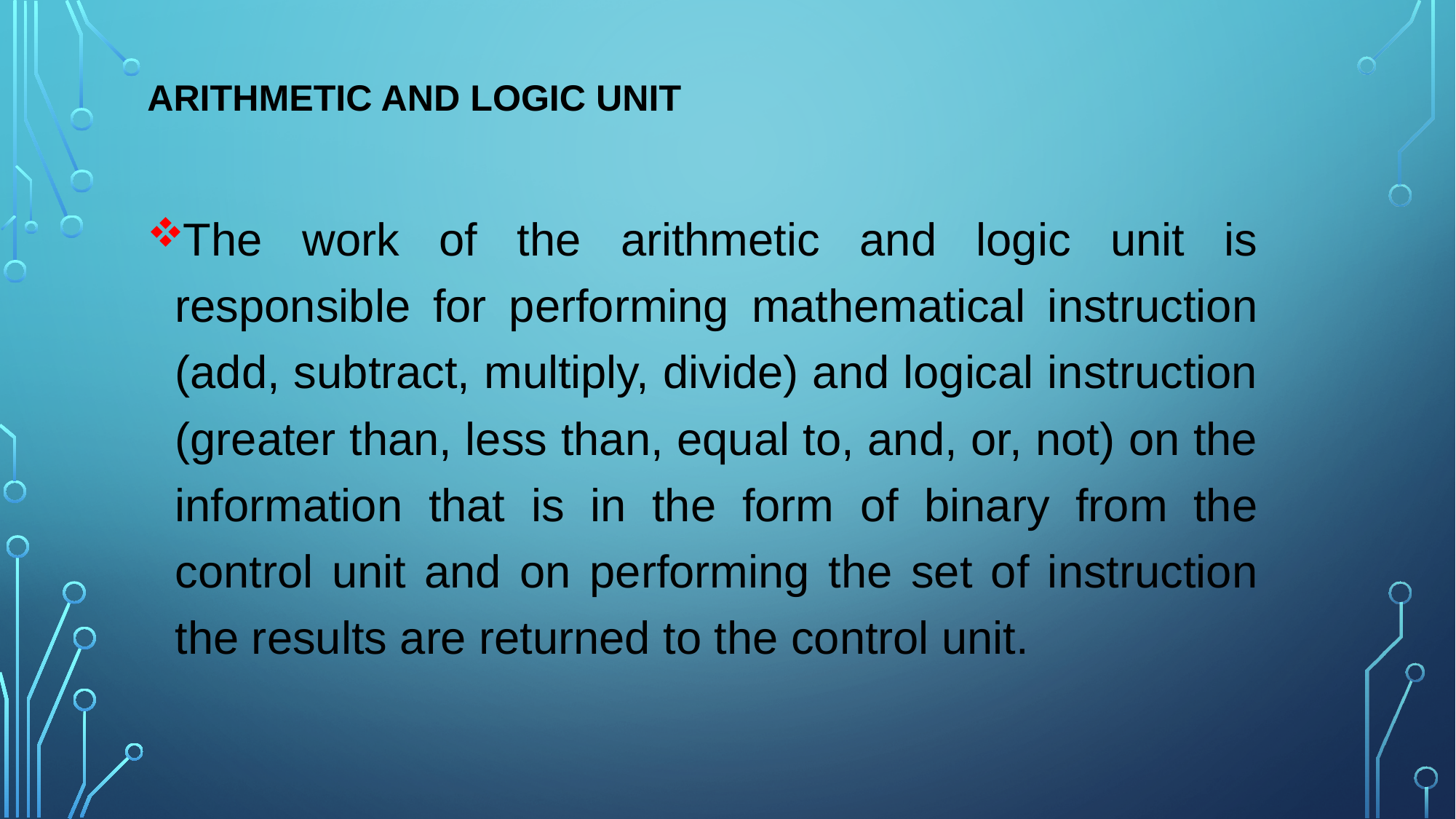

# Arithmetic and logic unit
The work of the arithmetic and logic unit is responsible for performing mathematical instruction (add, subtract, multiply, divide) and logical instruction (greater than, less than, equal to, and, or, not) on the information that is in the form of binary from the control unit and on performing the set of instruction the results are returned to the control unit.